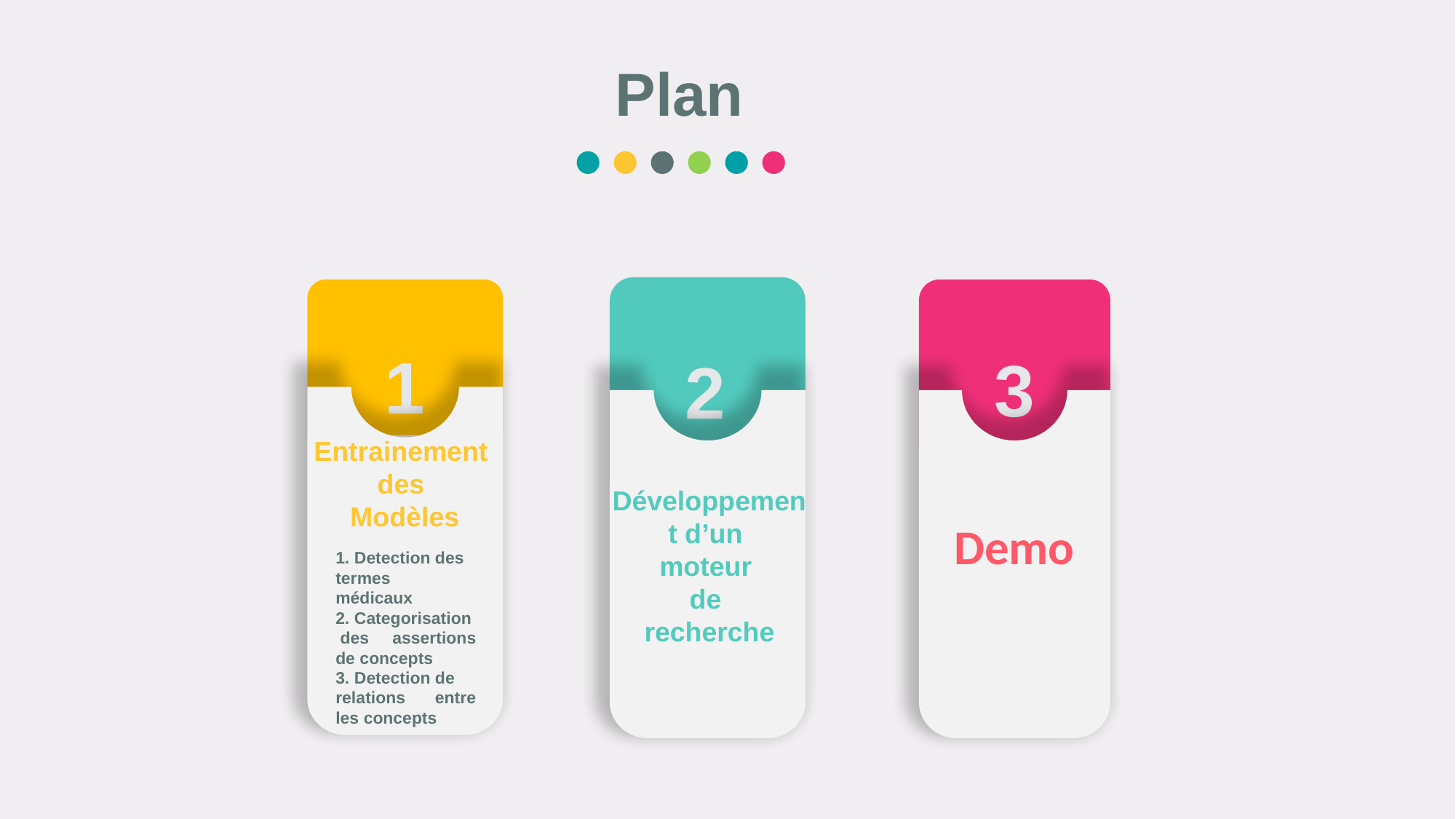

Plan

2

1

3

Entrainement
des
Modèles
Développement d’un
moteur
de
recherche

Demo
1. Detection des termes médicaux ​
2. Categorisation des assertions de concepts​
3. Detection de relations entre les concepts
3